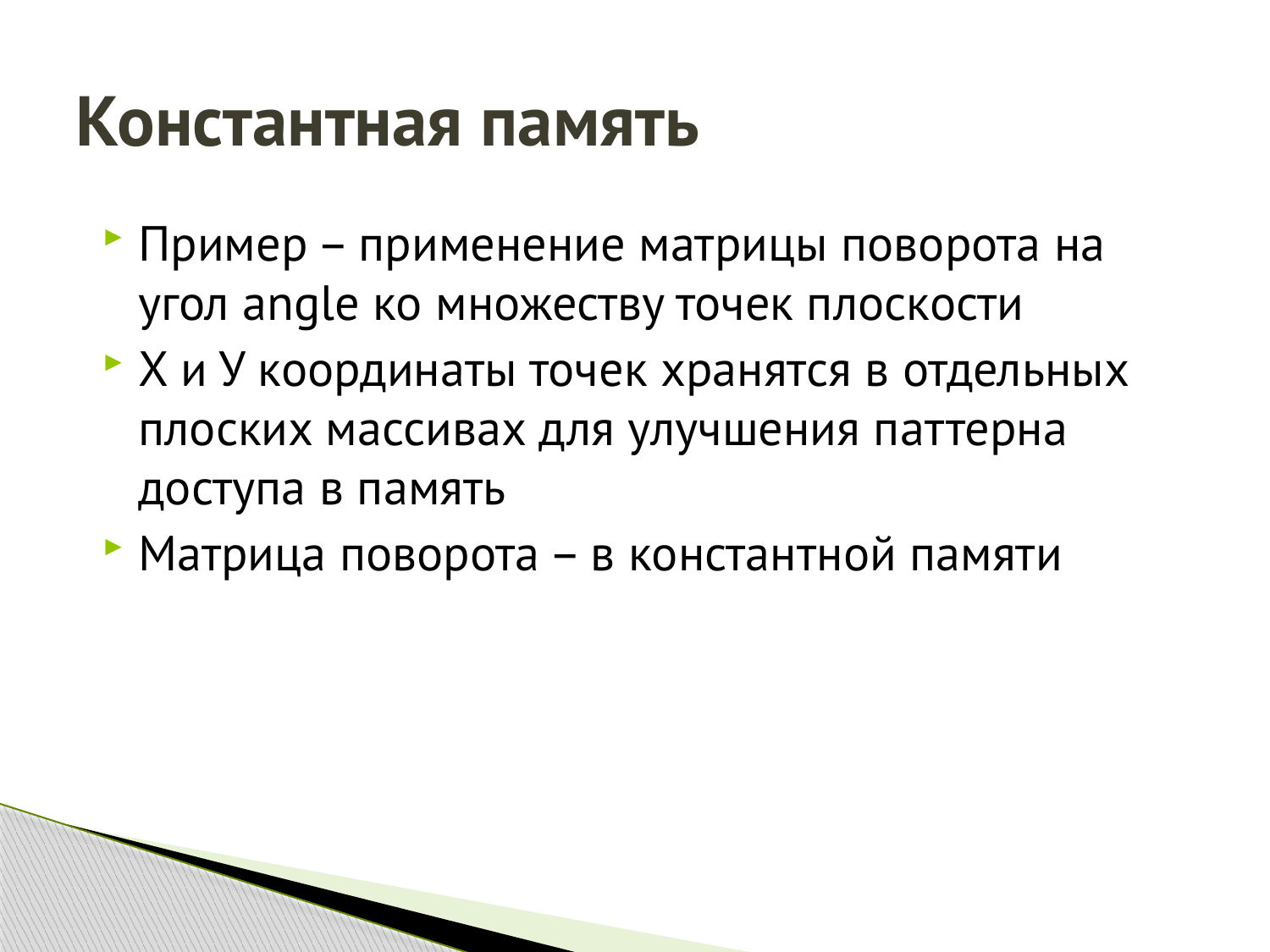

# Константная память
Пример – применение матрицы поворота на угол angle ко множеству точек плоскости
Х и У координаты точек хранятся в отдельных плоских массивах для улучшения паттерна доступа в память
Матрица поворота – в константной памяти